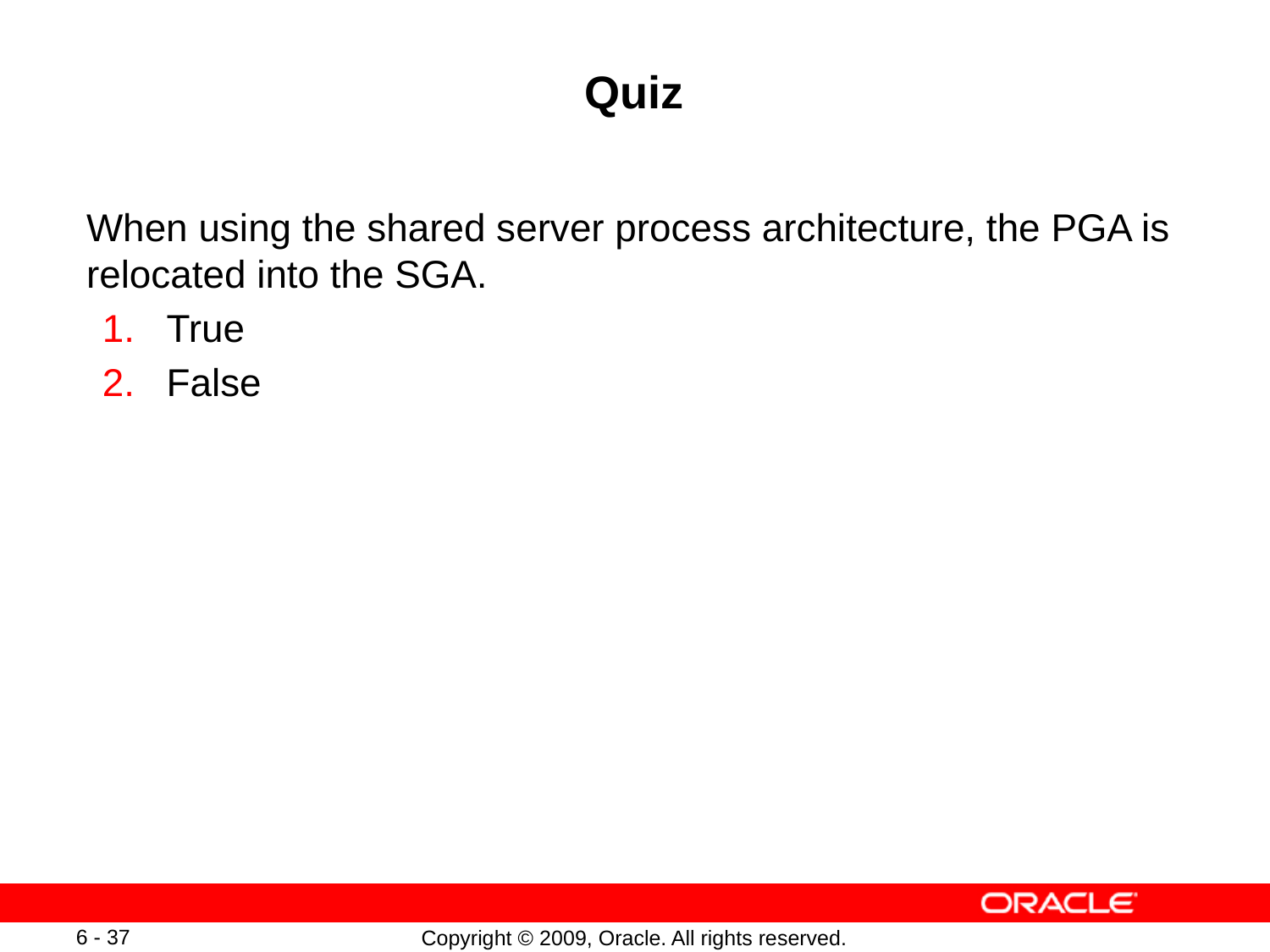

# Quiz
When using the shared server process architecture, the PGA is relocated into the SGA.
True
False